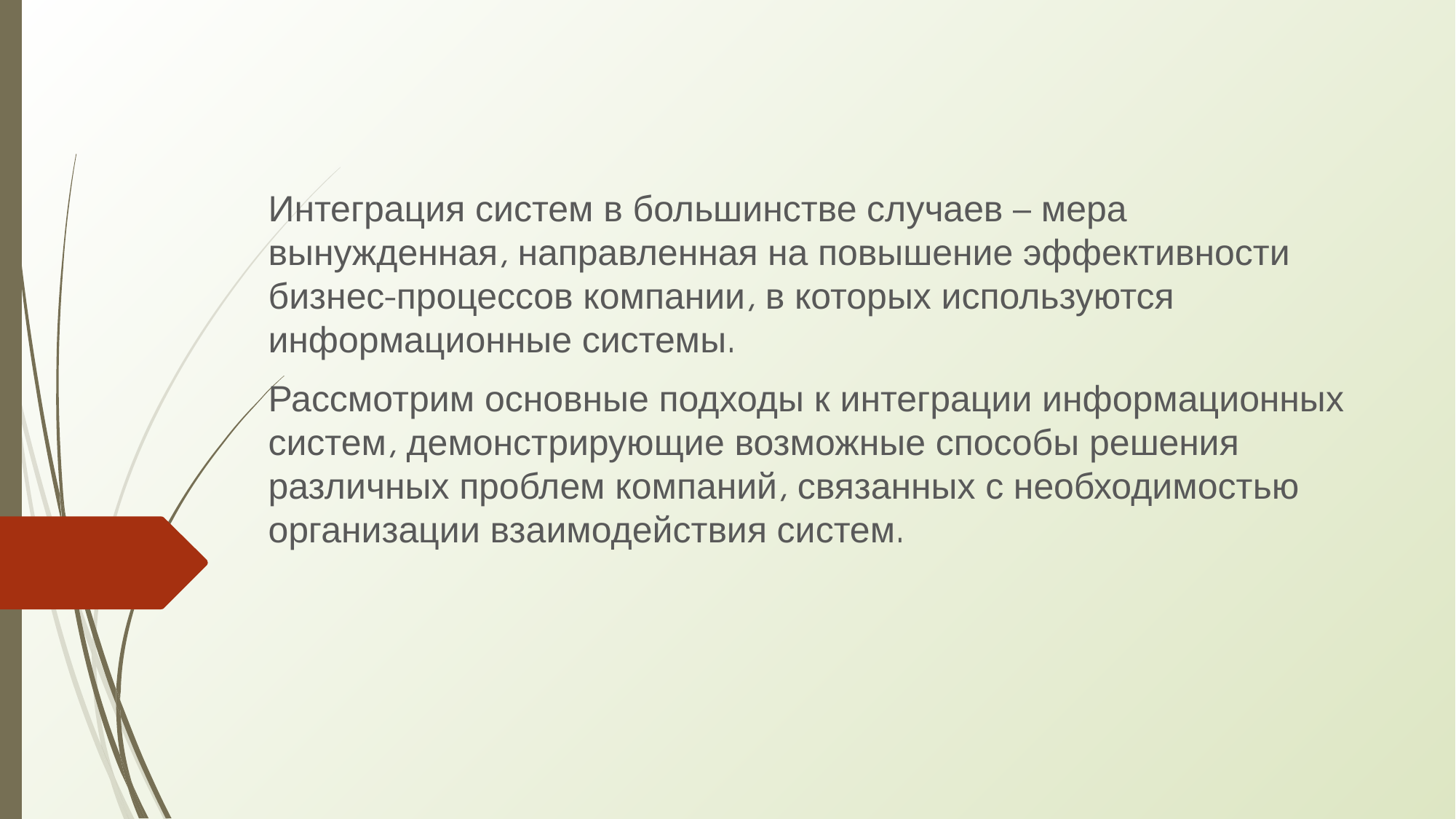

Интеграция систем в большинстве случаев – мера вынужденная, направленная на повышение эффективности бизнес-процессов компании, в которых используются информационные системы.
Рассмотрим основные подходы к интеграции информационных систем, демонстрирующие возможные способы решения различных проблем компаний, связанных с необходимостью организации взаимодействия систем.